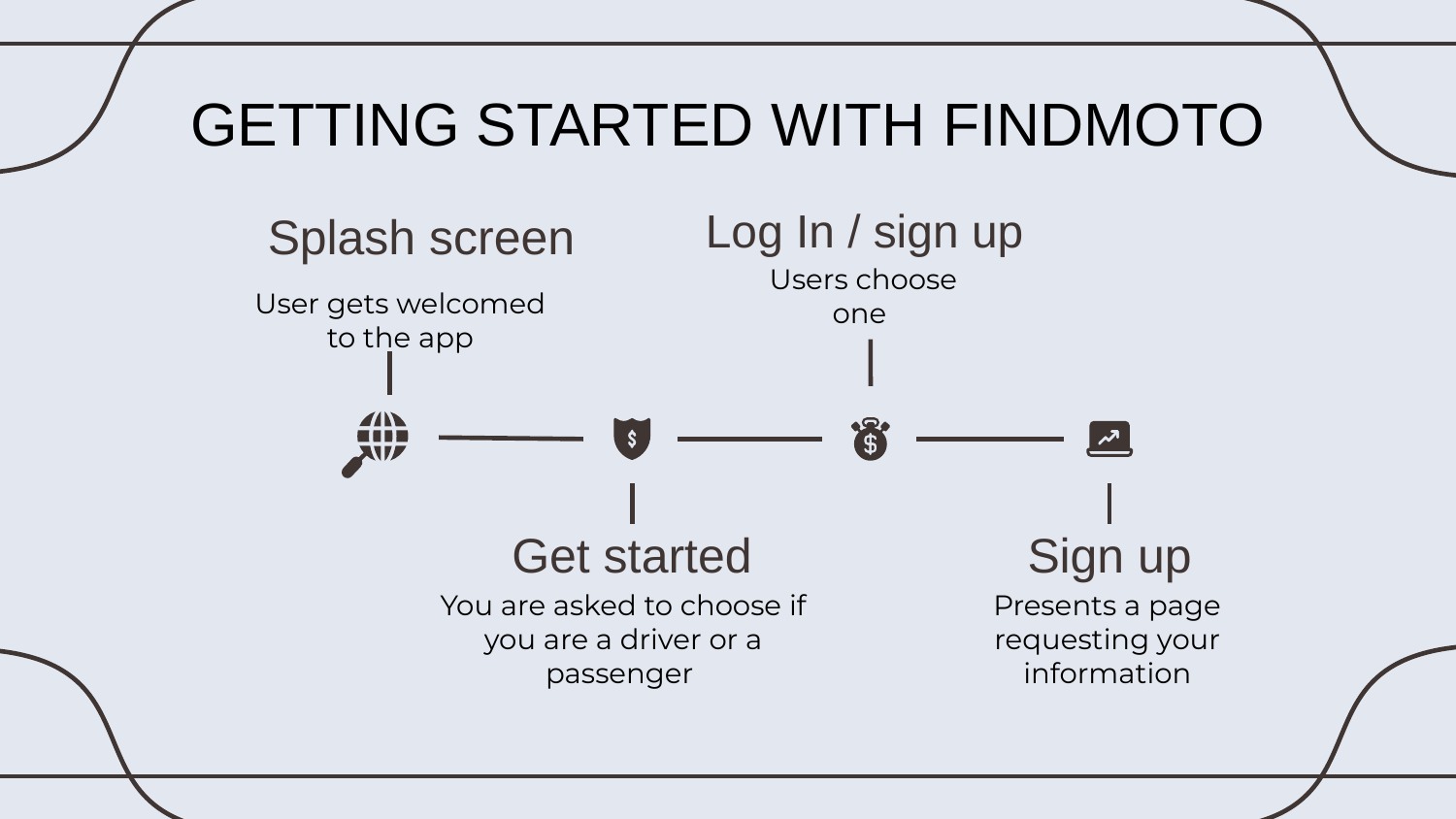

# GETTING STARTED WITH FINDMOTO
Log In / sign up
Splash screen
Users choose one
User gets welcomed to the app

Get started
Sign up
You are asked to choose if you are a driver or a passenger
Presents a page requesting your information